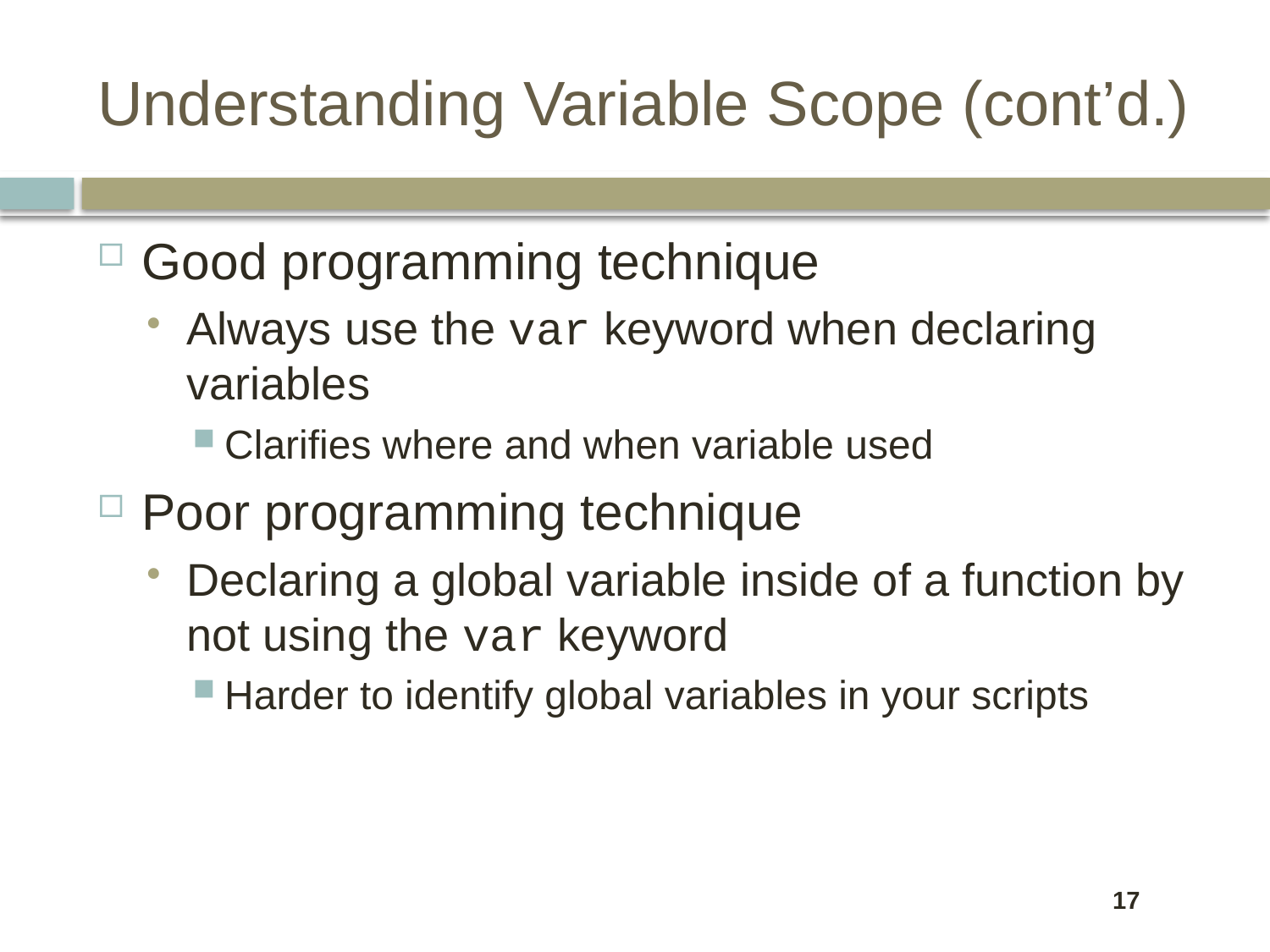

# Understanding Variable Scope (cont’d.)
Good programming technique
Always use the var keyword when declaring variables
Clarifies where and when variable used
Poor programming technique
Declaring a global variable inside of a function by not using the var keyword
Harder to identify global variables in your scripts
17